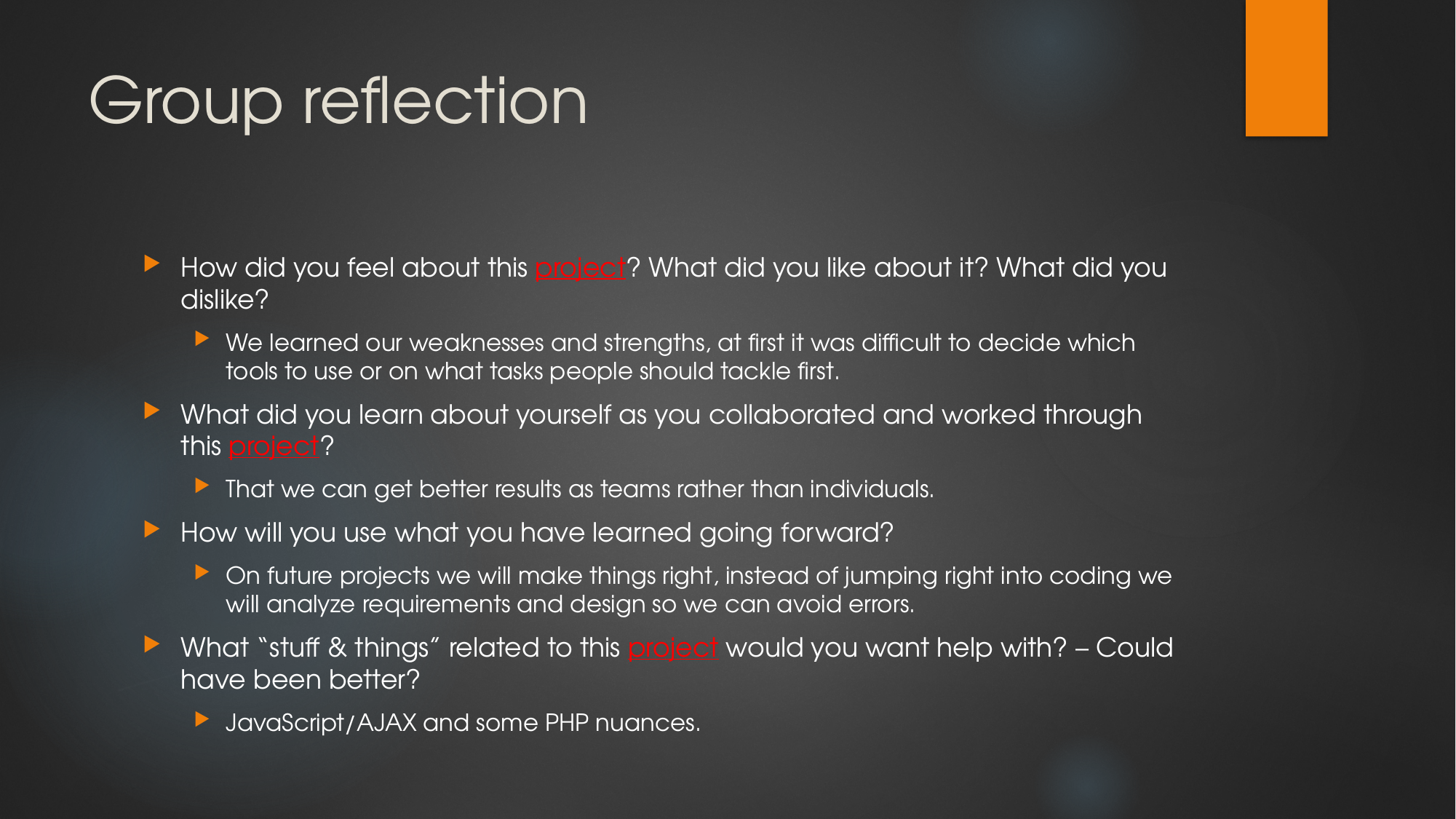

# Group reflection
How did you feel about this project? What did you like about it? What did you dislike?
We learned our weaknesses and strengths, at first it was difficult to decide which tools to use or on what tasks people should tackle first.
What did you learn about yourself as you collaborated and worked through this project?
That we can get better results as teams rather than individuals.
How will you use what you have learned going forward?
On future projects we will make things right, instead of jumping right into coding we will analyze requirements and design so we can avoid errors.
What “stuff & things” related to this project would you want help with? – Could have been better?
JavaScript/AJAX and some PHP nuances.